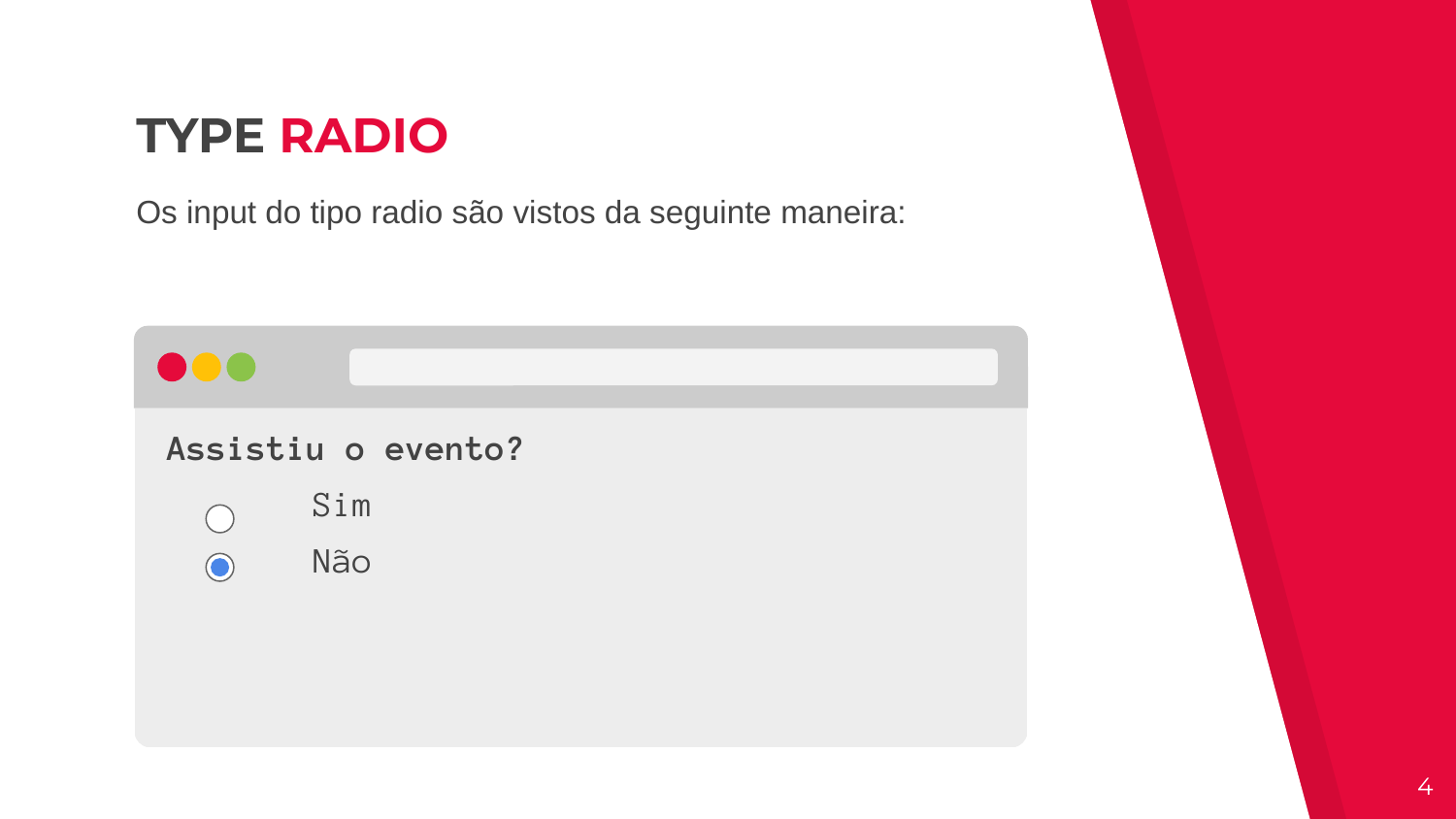

TYPE RADIO
Os input do tipo radio são vistos da seguinte maneira:

Assistiu o evento?
	Sim
	Não

4